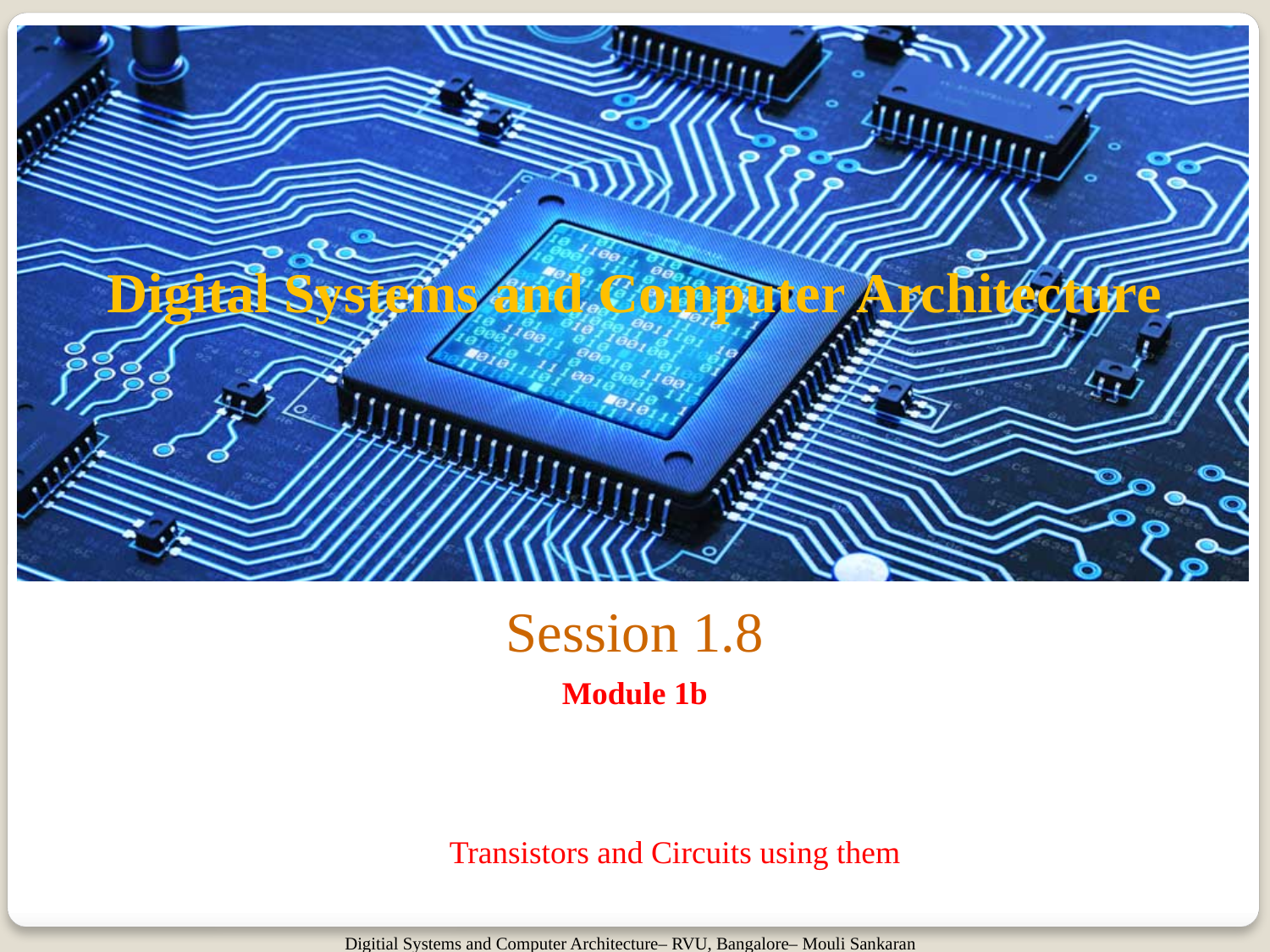

# Digital Systems and Computer Architecture Session 1.8
Module 1b
Transistors and Circuits using them